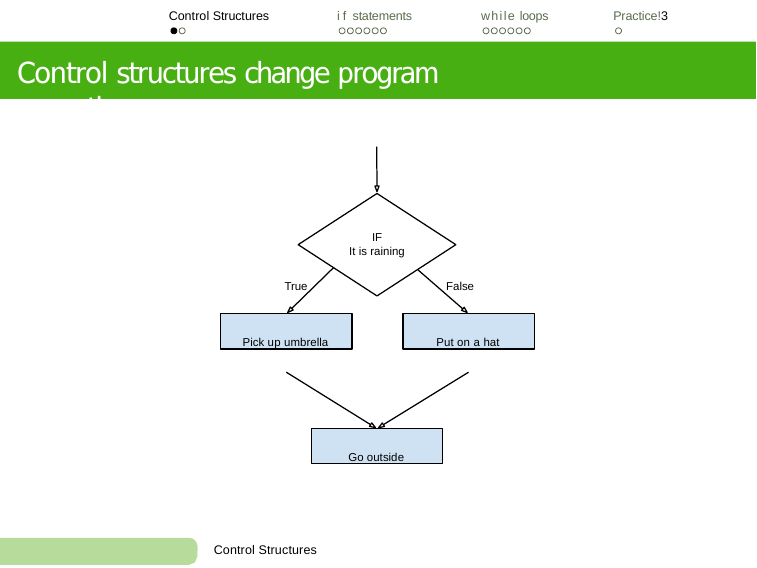

Control Structures
if statements
while loops
Practice!3

Control structures change program execution

IF
It is raining

True
False

Pick up umbrella

Put on a hat

Go outside

Control Structures